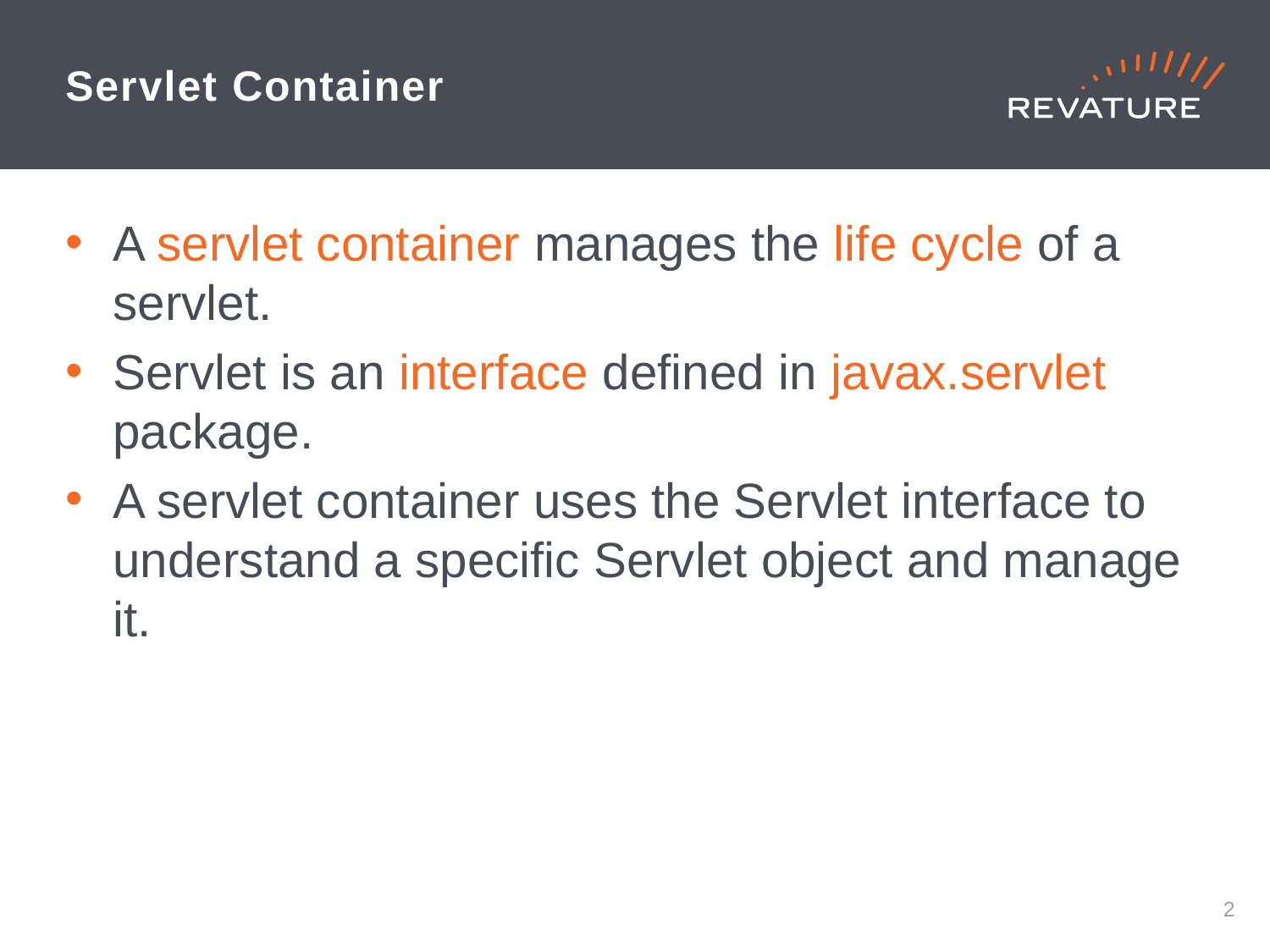

# Servlet Container
A servlet container manages the life cycle of a servlet.
Servlet is an interface defined in javax.servlet package.
A servlet container uses the Servlet interface to understand a specific Servlet object and manage it.
2